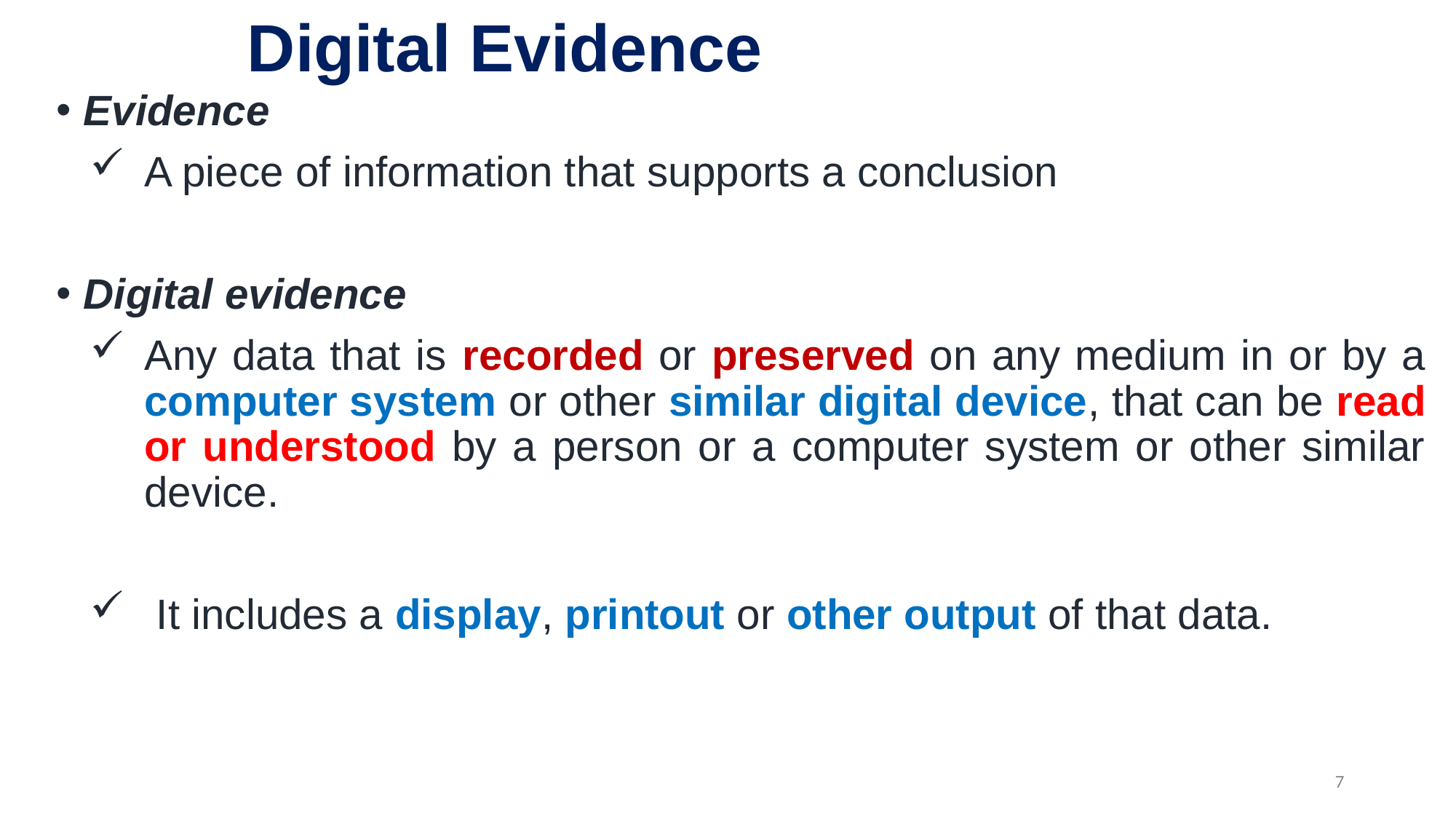

# Digital Evidence
Evidence
A piece of information that supports a conclusion

Digital evidence
Any data that is recorded or preserved on any medium in or by a computer system or other similar digital device, that can be read or understood by a person or a computer system or other similar device.

 It includes a display, printout or other output of that data.
7